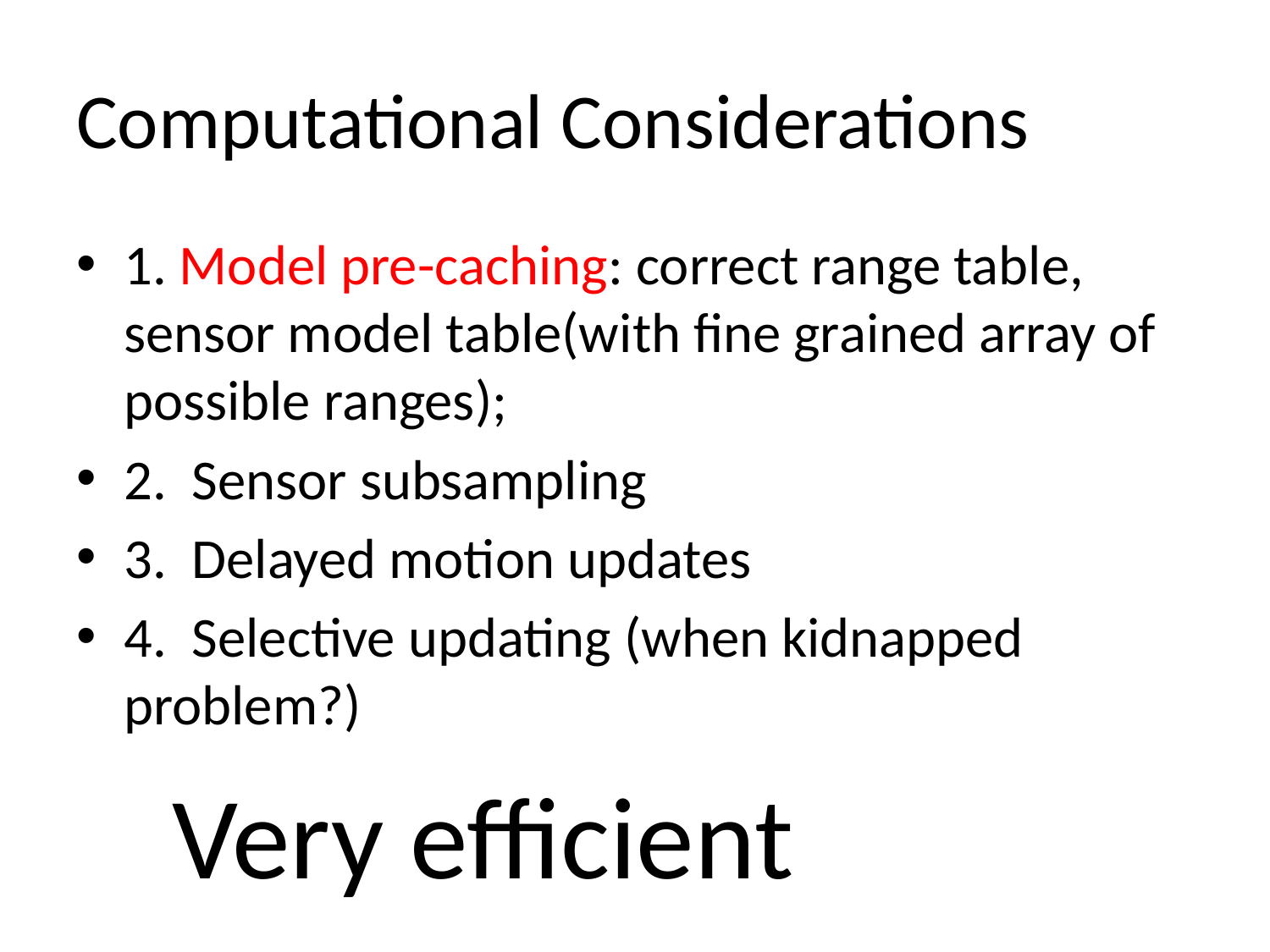

# Computational Considerations
1. Model pre-caching: correct range table, sensor model table(with fine grained array of possible ranges);
2.  Sensor subsampling
3.  Delayed motion updates
4.  Selective updating (when kidnapped problem?)
Very efficient